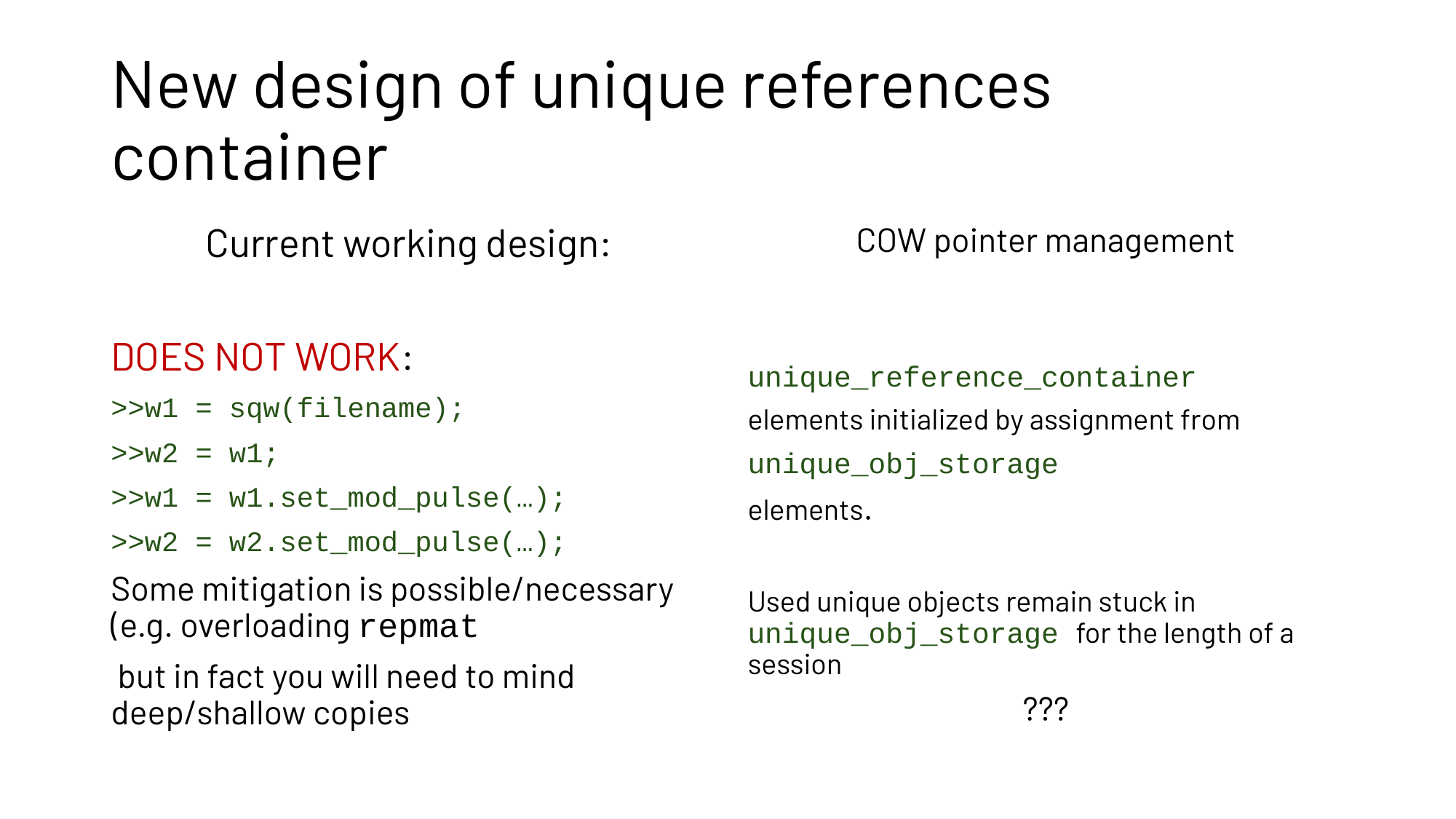

# New design of unique references container
Current working design:

DOES NOT WORK:
>>w1 = sqw(filename);
>>w2 = w1;
>>w1 = w1.set_mod_pulse(…);
>>w2 = w2.set_mod_pulse(…);
Some mitigation is possible/necessary (e.g. overloading repmat
 but in fact you will need to mind deep/shallow copies
COW pointer management

unique_reference_container
elements initialized by assignment from
unique_obj_storage
elements.

Used unique objects remain stuck in unique_obj_storage for the length of a session
???